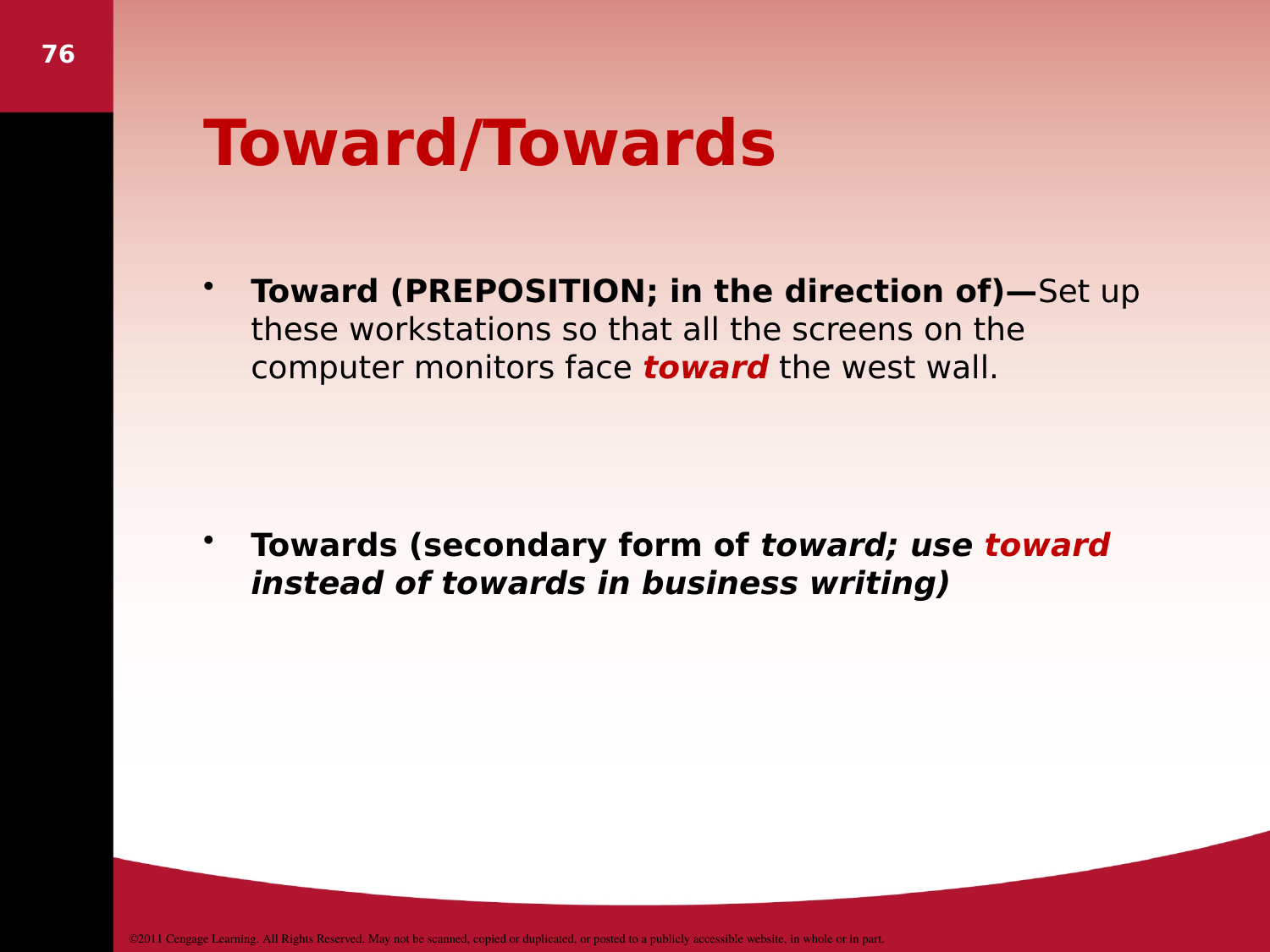

76
# Toward/Towards
Toward (PREPOSITION; in the direction of)—Set up these workstations so that all the screens on the computer monitors face toward the west wall.

Towards (secondary form of toward; use toward instead of towards in business writing)